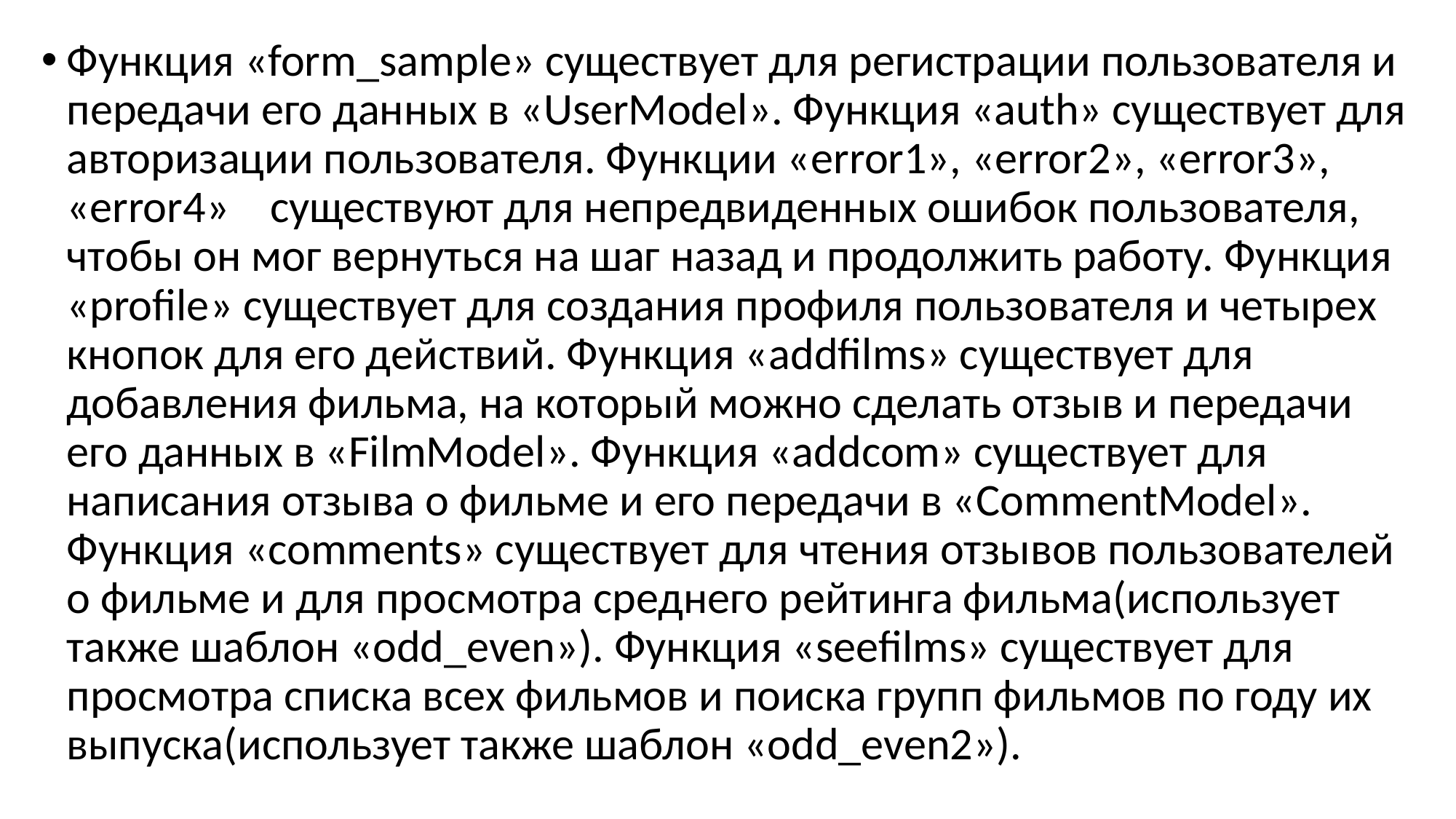

Функция «form_sample» существует для регистрации пользователя и передачи его данных в «UserModel». Функция «auth» существует для авторизации пользователя. Функции «error1», «error2», «error3», «error4»    существуют для непредвиденных ошибок пользователя, чтобы он мог вернуться на шаг назад и продолжить работу. Функция «profile» существует для создания профиля пользователя и четырех кнопок для его действий. Функция «addfilms» существует для добавления фильма, на который можно сделать отзыв и передачи его данных в «FilmModel». Функция «addcom» существует для написания отзыва о фильме и его передачи в «CommentModel». Функция «comments» существует для чтения отзывов пользователей о фильме и для просмотра среднего рейтинга фильма(использует также шаблон «odd_even»). Функция «seefilms» существует для просмотра списка всех фильмов и поиска групп фильмов по году их выпуска(использует также шаблон «odd_even2»).